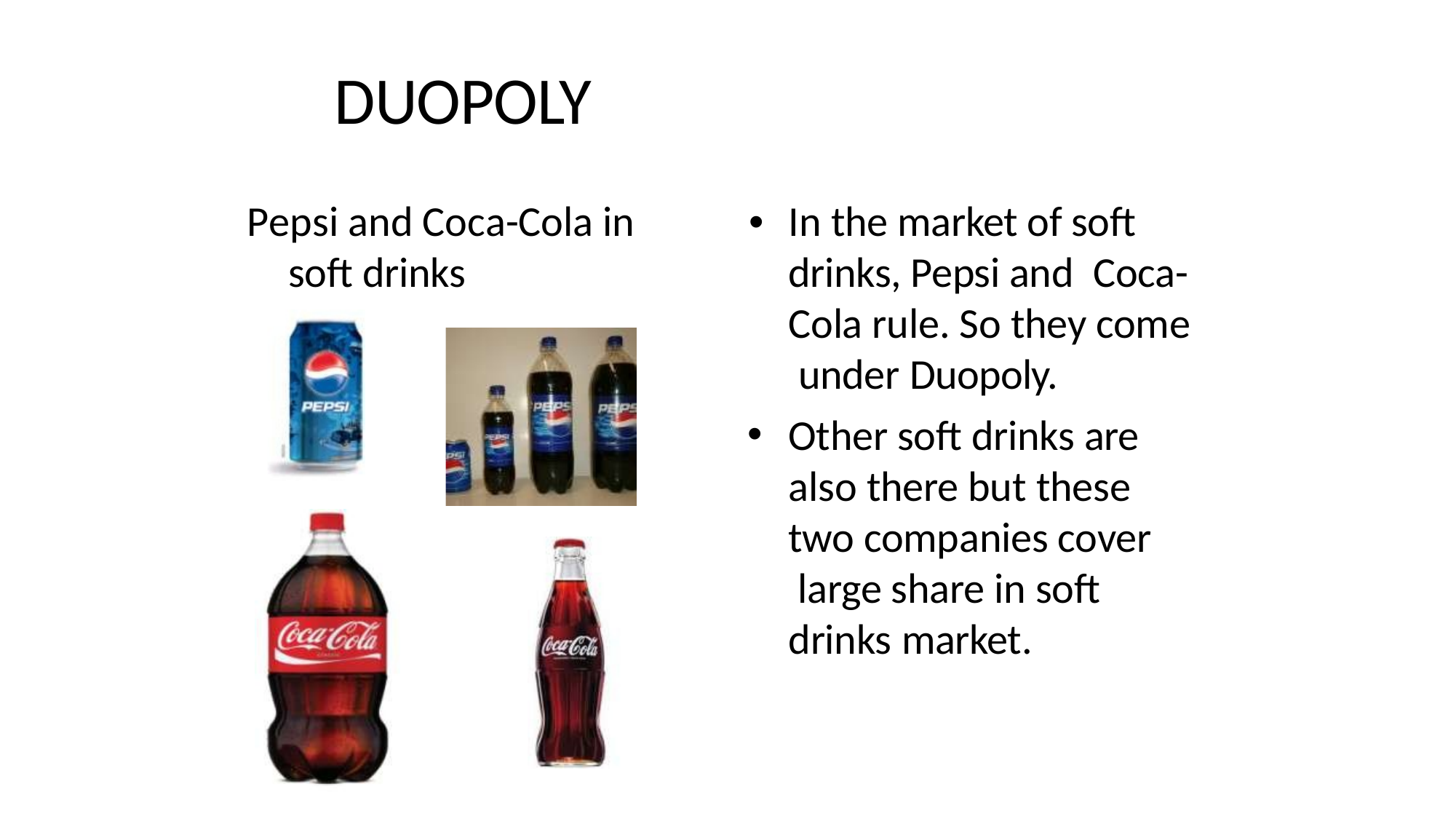

# DUOPOLY
Pepsi and Coca-Cola in	•
soft drinks
In the market of soft drinks, Pepsi and  Coca-Cola rule. So they come  under Duopoly.
Other soft drinks are  also there but these  two companies cover  large share in soft  drinks market.